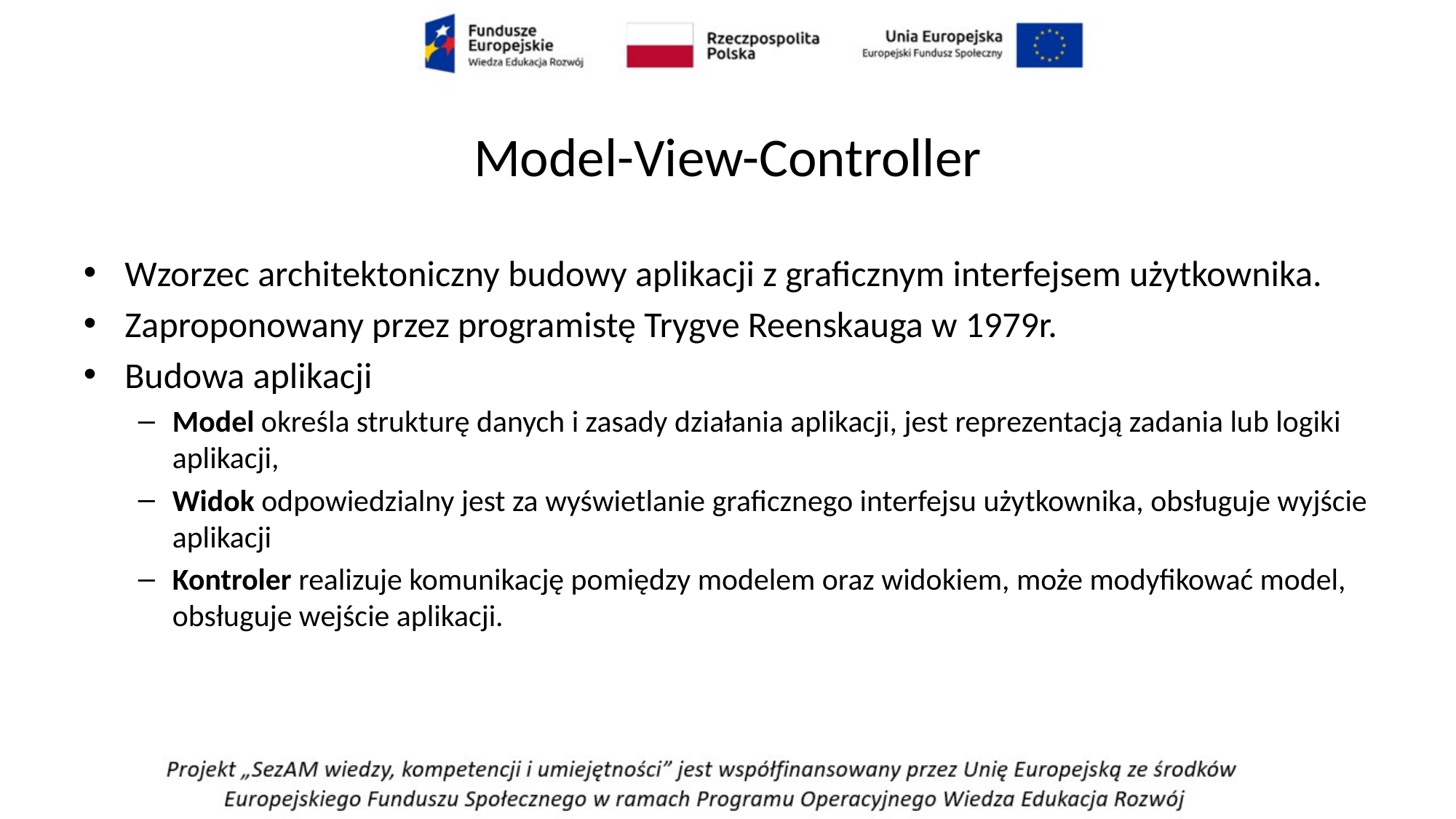

# Model-View-Controller
Wzorzec architektoniczny budowy aplikacji z graficznym interfejsem użytkownika.
Zaproponowany przez programistę Trygve Reenskauga w 1979r.
Budowa aplikacji
Model określa strukturę danych i zasady działania aplikacji, jest reprezentacją zadania lub logiki aplikacji,
Widok odpowiedzialny jest za wyświetlanie graficznego interfejsu użytkownika, obsługuje wyjście aplikacji
Kontroler realizuje komunikację pomiędzy modelem oraz widokiem, może modyfikować model, obsługuje wejście aplikacji.